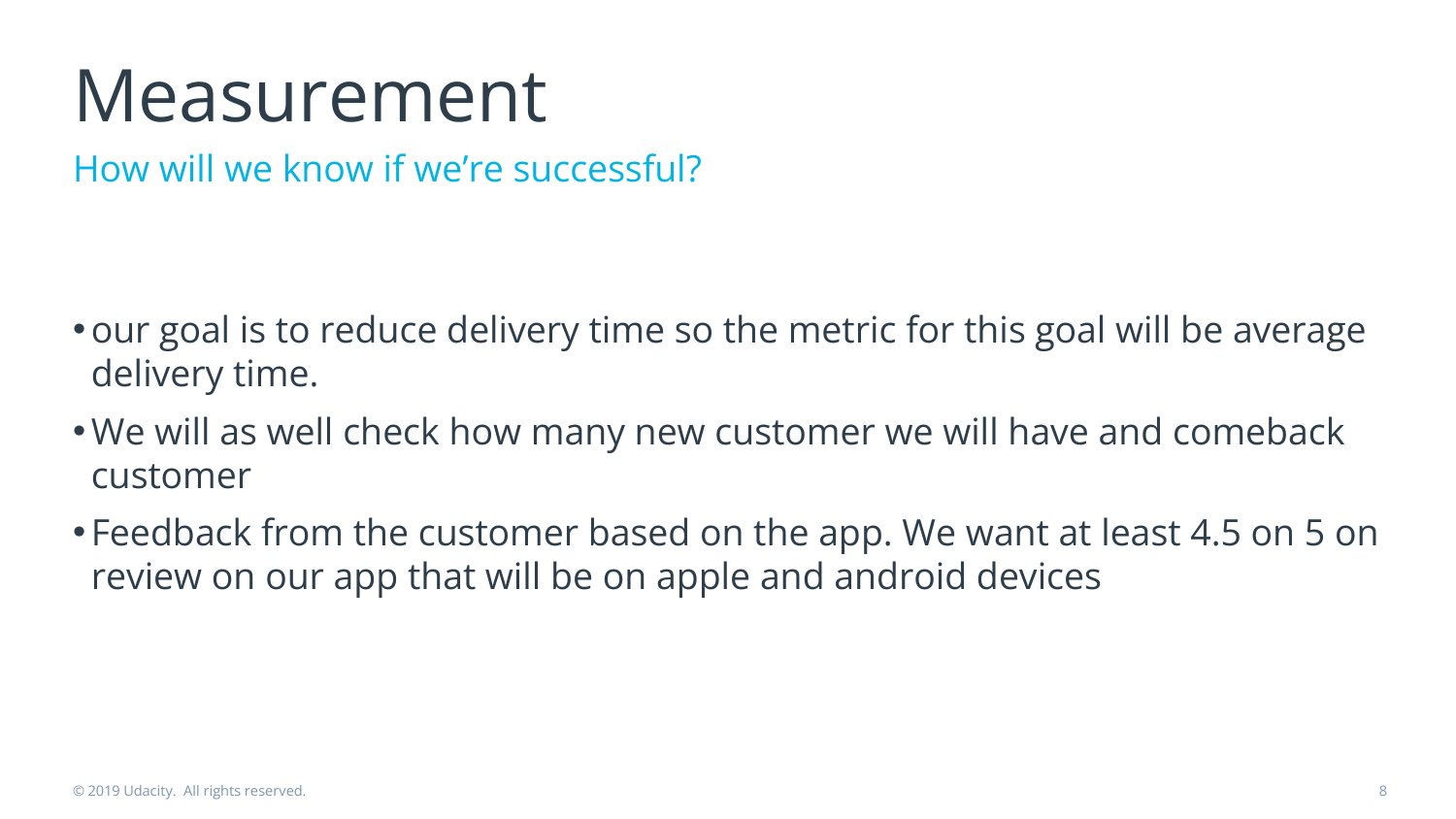

# Measurement
How will we know if we’re successful?
our goal is to reduce delivery time so the metric for this goal will be average delivery time.
We will as well check how many new customer we will have and comeback customer
Feedback from the customer based on the app. We want at least 4.5 on 5 on review on our app that will be on apple and android devices
© 2019 Udacity.  All rights reserved.
8